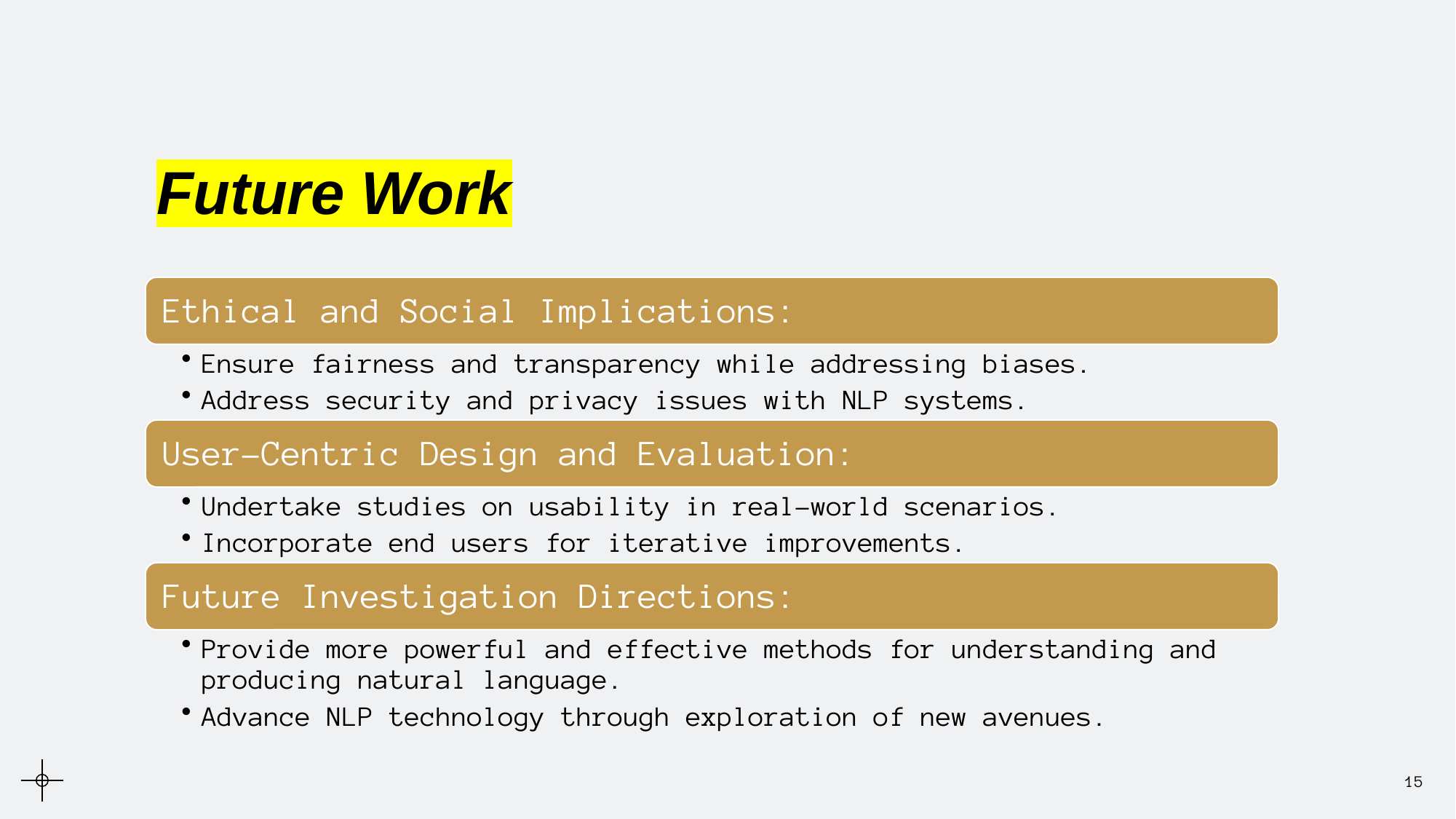

# Future Work
Ethical and Social Implications:
Ensure fairness and transparency while addressing biases.
Address security and privacy issues with NLP systems.
User-Centric Design and Evaluation:
Undertake studies on usability in real-world scenarios.
Incorporate end users for iterative improvements.
Future Investigation Directions:
Provide more powerful and effective methods for understanding and producing natural language.
Advance NLP technology through exploration of new avenues.
15